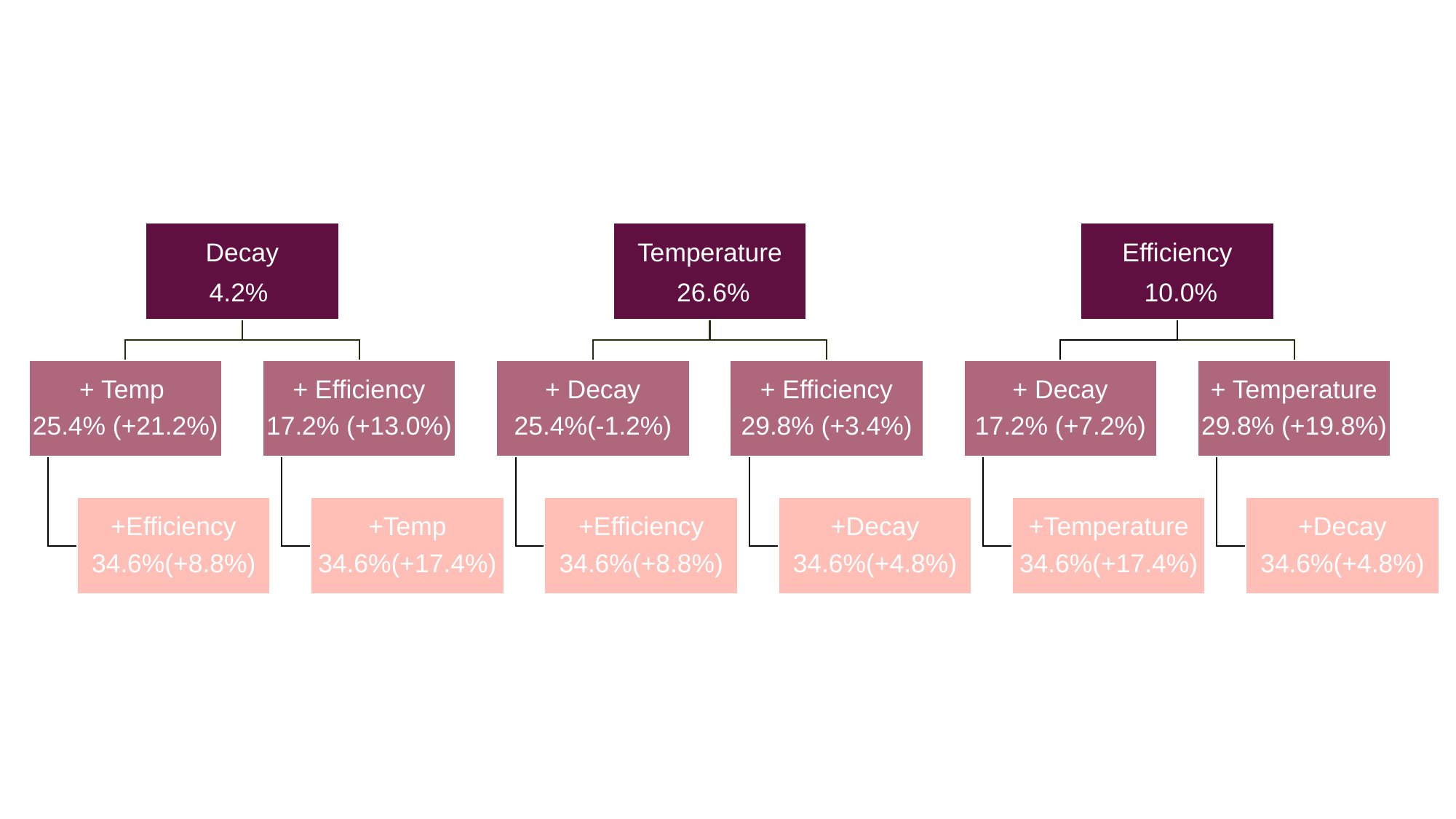

Decay
4.2%
+ Temp
25.4% (+21.2%)
+Efficiency
34.6%(+8.8%)
+ Efficiency
17.2% (+13.0%)
+Temp
34.6%(+17.4%)
Temperature
 26.6%
+ Decay
25.4%(-1.2%)
+Efficiency
34.6%(+8.8%)
+ Efficiency
29.8% (+3.4%)
+Decay
34.6%(+4.8%)
Efficiency
 10.0%
+ Decay
17.2% (+7.2%)
+Temperature
34.6%(+17.4%)
+ Temperature
29.8% (+19.8%)
+Decay
34.6%(+4.8%)